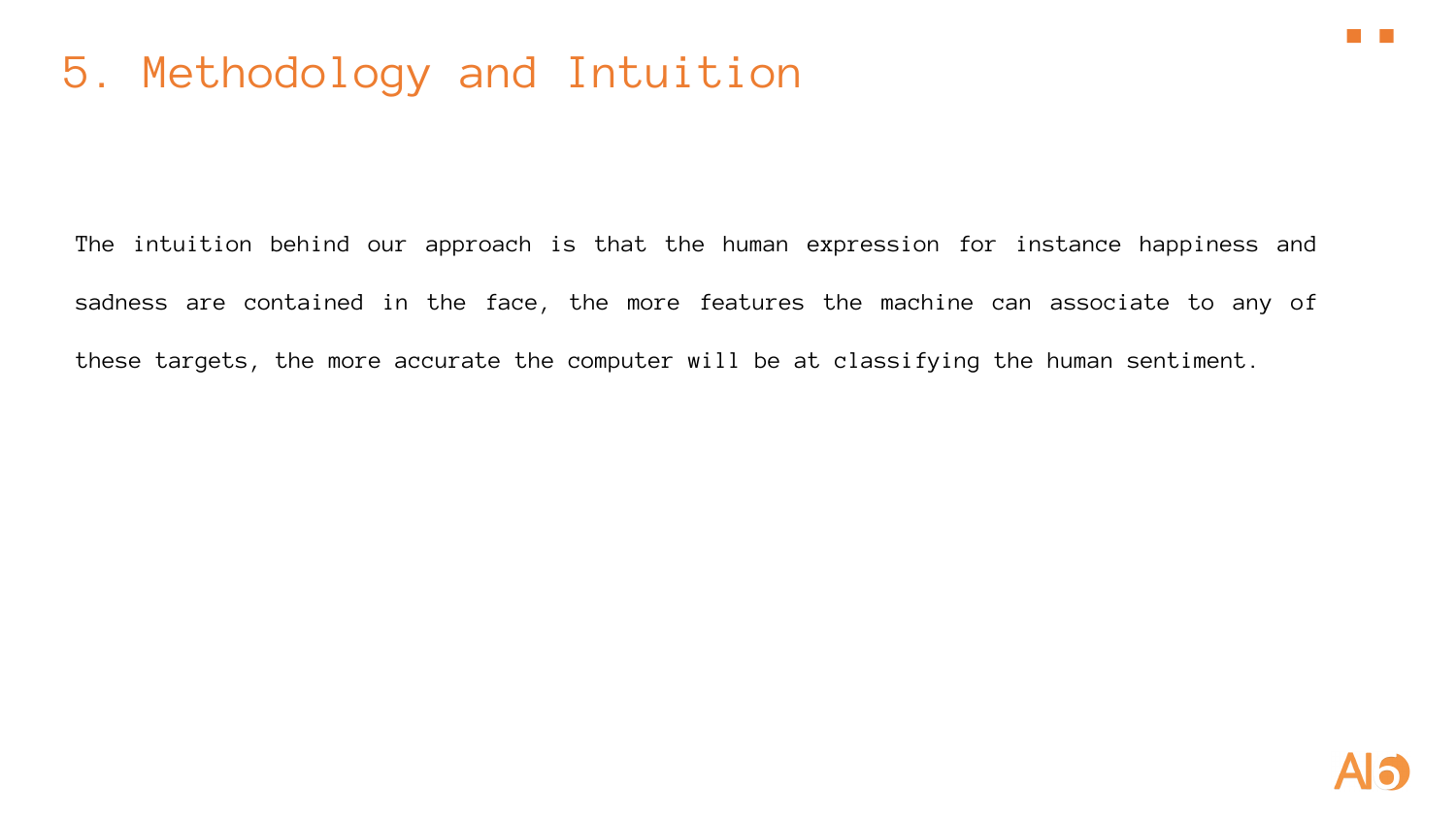

# 5. Methodology and Intuition
The intuition behind our approach is that the human expression for instance happiness and sadness are contained in the face, the more features the machine can associate to any of these targets, the more accurate the computer will be at classifying the human sentiment.